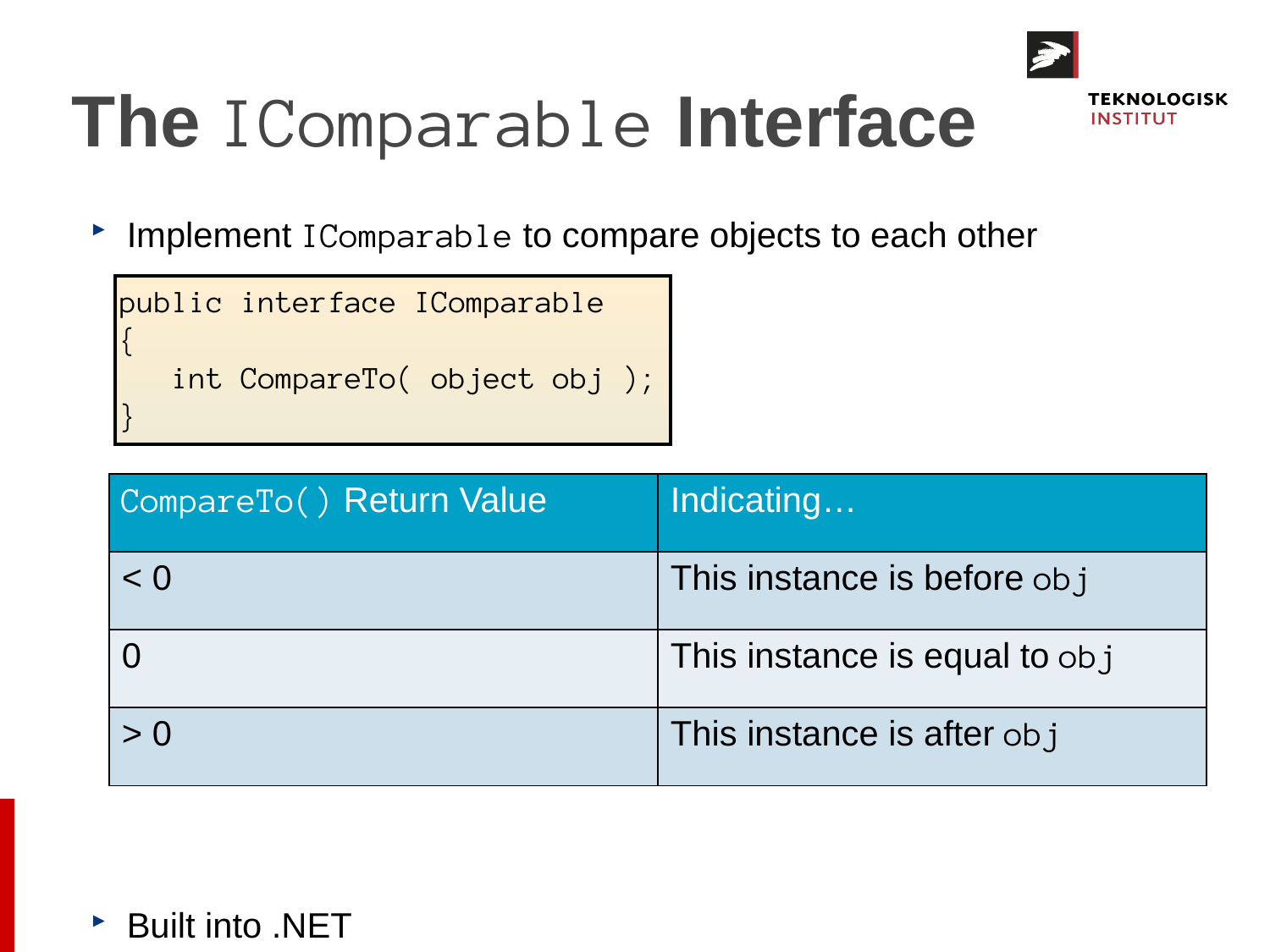

# The IComparable Interface
Implement IComparable to compare objects to each other

Built into .NET
public interface IComparable
{
   int CompareTo( object obj );
}
| CompareTo() Return Value | Indicating… |
| --- | --- |
| < 0 | This instance is before obj |
| 0 | This instance is equal to obj |
| > 0 | This instance is after obj |